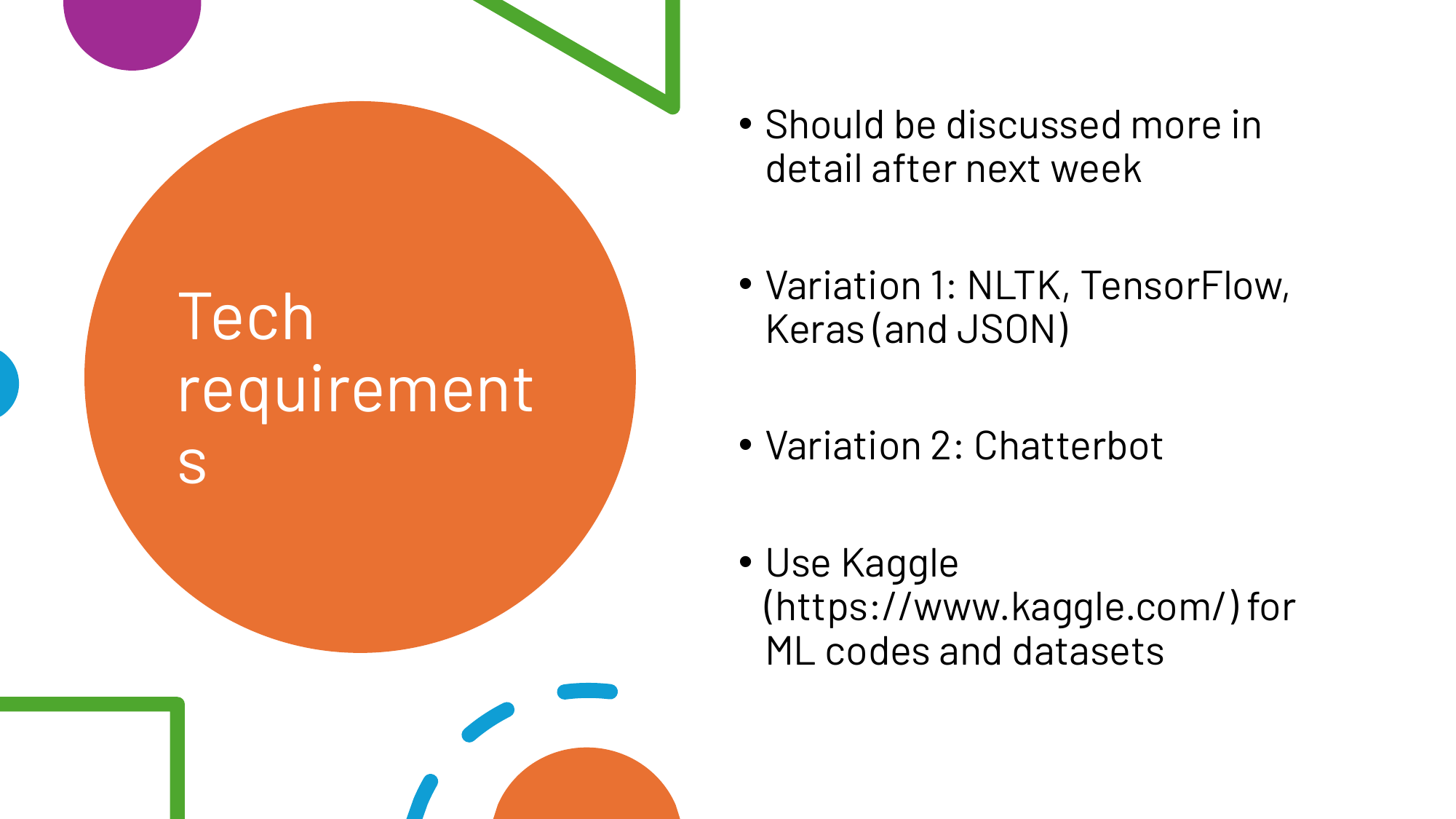

Should be discussed more in detail after next week

Variation 1: NLTK, TensorFlow, Keras (and JSON)

Variation 2: Chatterbot

Use Kaggle (https://www.kaggle.com/) for ML codes and datasets

# Tech requirements